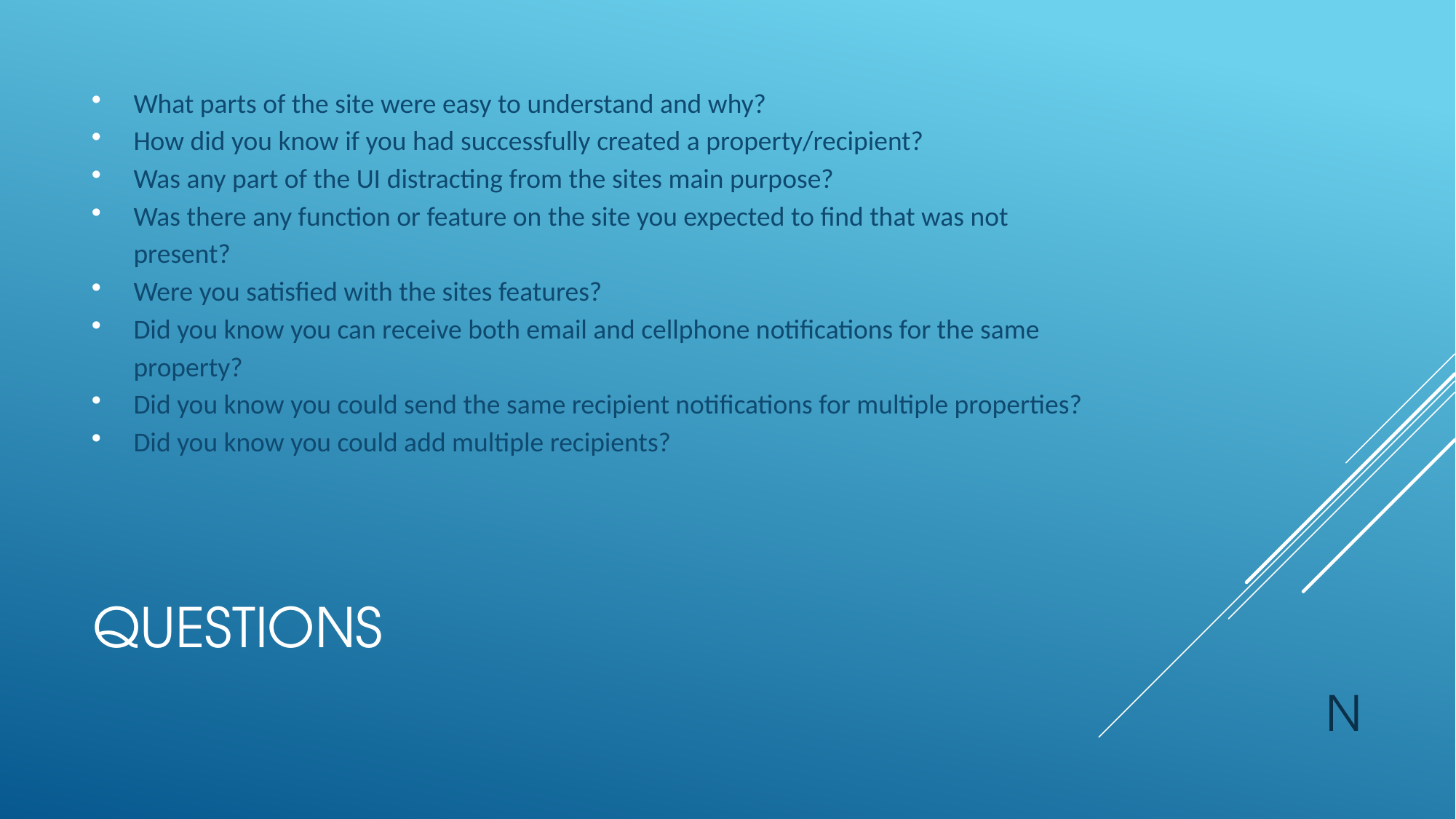

What parts of the site were easy to understand and why?
How did you know if you had successfully created a property/recipient?
Was any part of the UI distracting from the sites main purpose?
Was there any function or feature on the site you expected to find that was not present?
Were you satisfied with the sites features?
Did you know you can receive both email and cellphone notifications for the same property?
Did you know you could send the same recipient notifications for multiple properties?
Did you know you could add multiple recipients?

# Questions
N